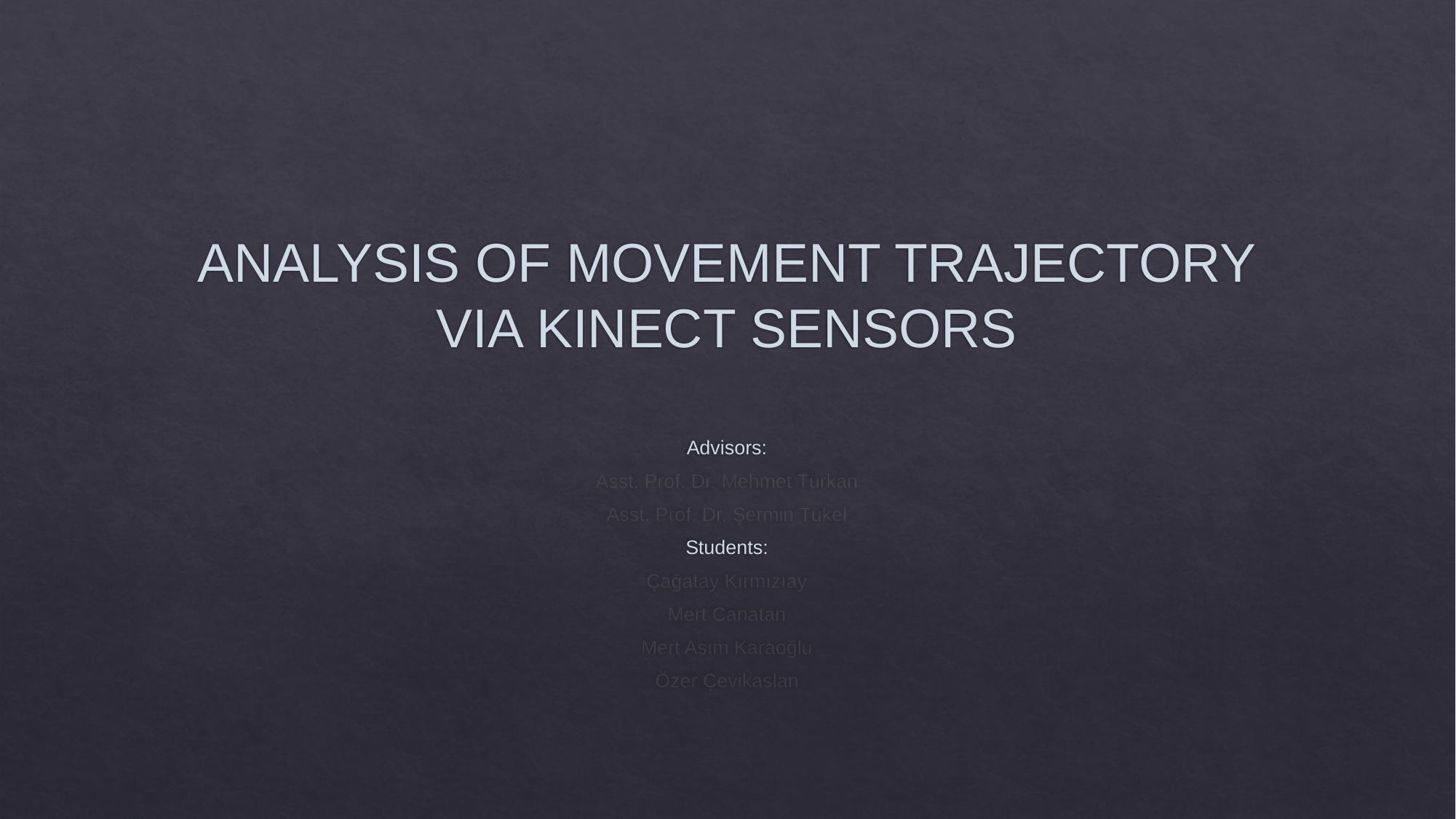

# ANALYSIS OF MOVEMENT TRAJECTORY VIA KINECT SENSORS
Advisors:
Asst. Prof. Dr. Mehmet Türkan
Asst. Prof. Dr. Şermin Tükel
Students:
Çağatay Kırmızıay
Mert Canatan
Mert Asım Karaoğlu
Özer Çevikaslan